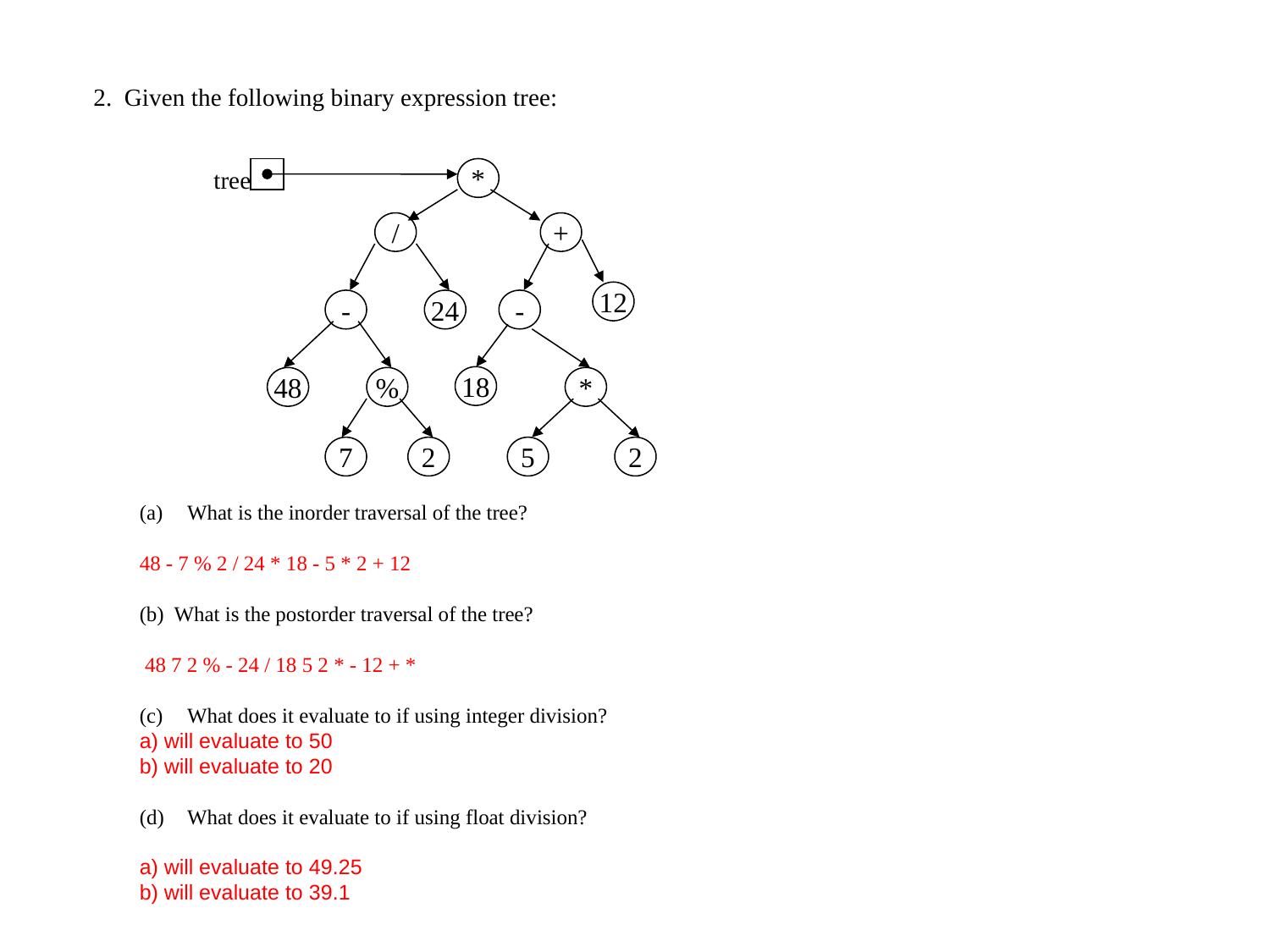

2.  Given the following binary expression tree:
tree

*

/
+

12
-
24
-

18
48
%
*

7
2
5
2
What is the inorder traversal of the tree?

48 - 7 % 2 / 24 * 18 - 5 * 2 + 12

(b)  What is the postorder traversal of the tree?

 48 7 2 % - 24 / 18 5 2 * - 12 + *

What does it evaluate to if using integer division?
a) will evaluate to 50
b) will evaluate to 20

   What does it evaluate to if using float division?

a) will evaluate to 49.25
b) will evaluate to 39.1